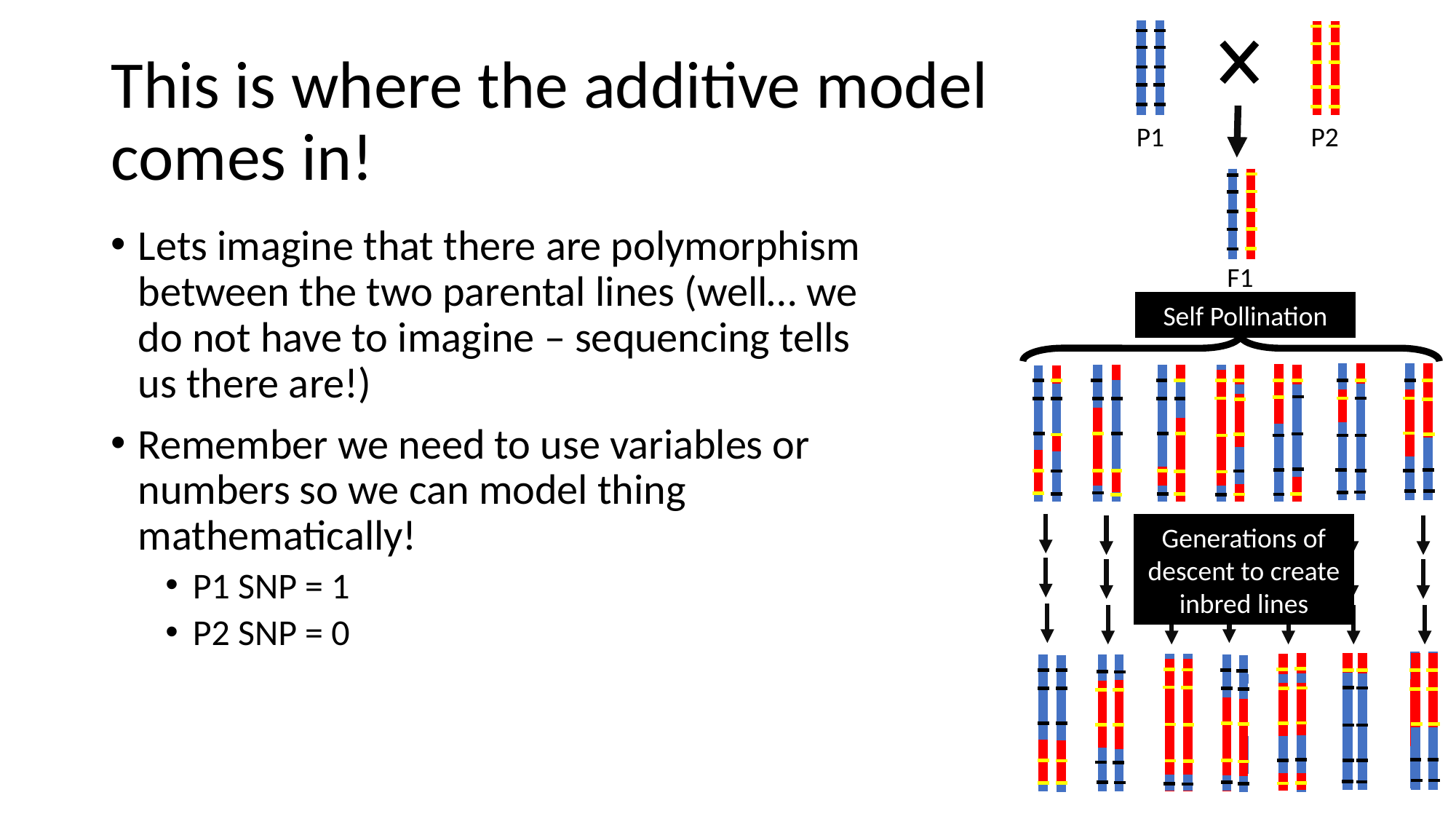

P1
P2

# This is where the additive model comes in!
F1
Lets imagine that there are polymorphism between the two parental lines (well… we do not have to imagine – sequencing tells us there are!)
Remember we need to use variables or numbers so we can model thing mathematically!
P1 SNP = 1
P2 SNP = 0

Self Pollination
Generations of descent to create inbred lines